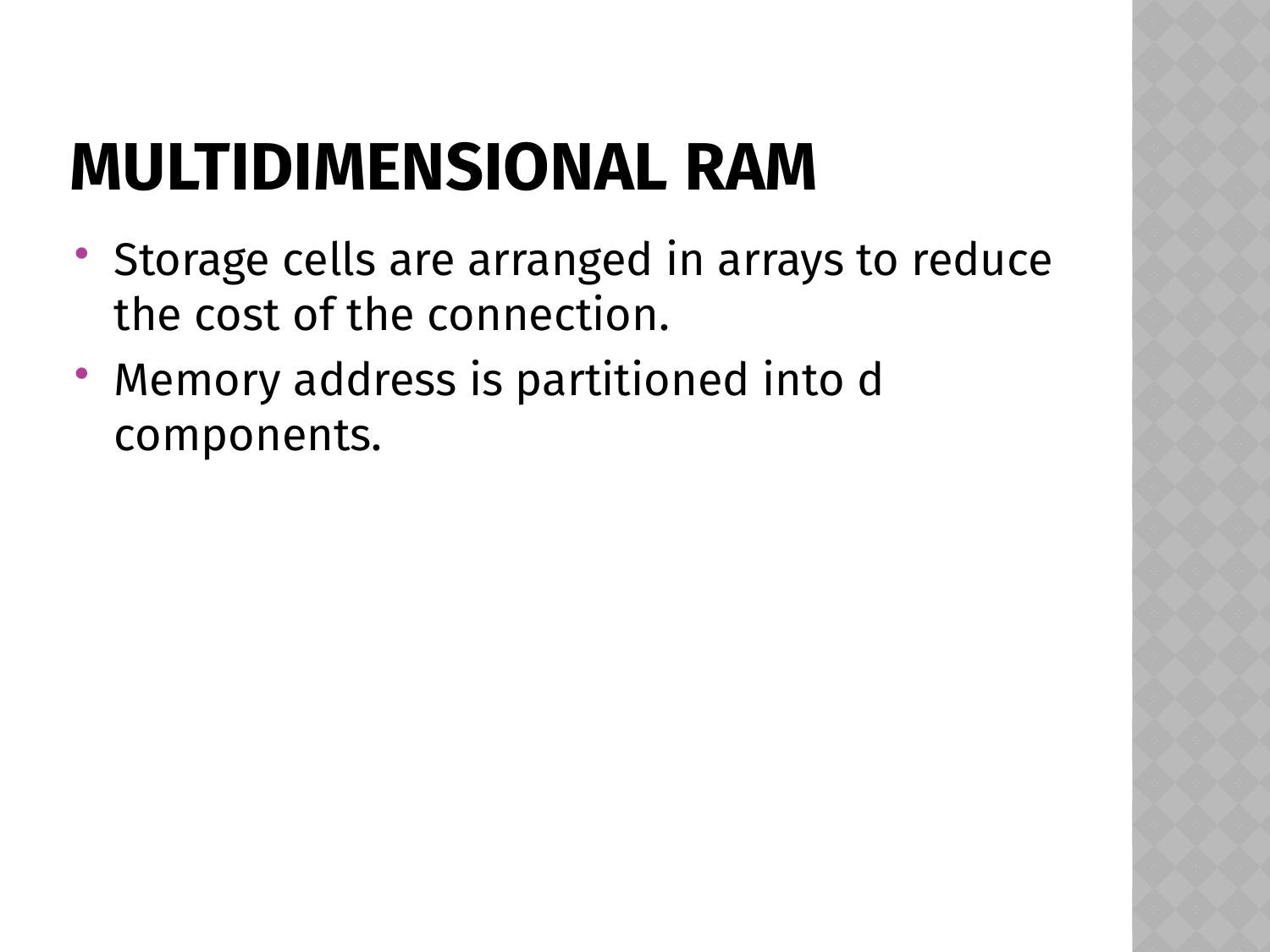

# Multidimensional RAM
Storage cells are arranged in arrays to reduce the cost of the connection.
Memory address is partitioned into d components.